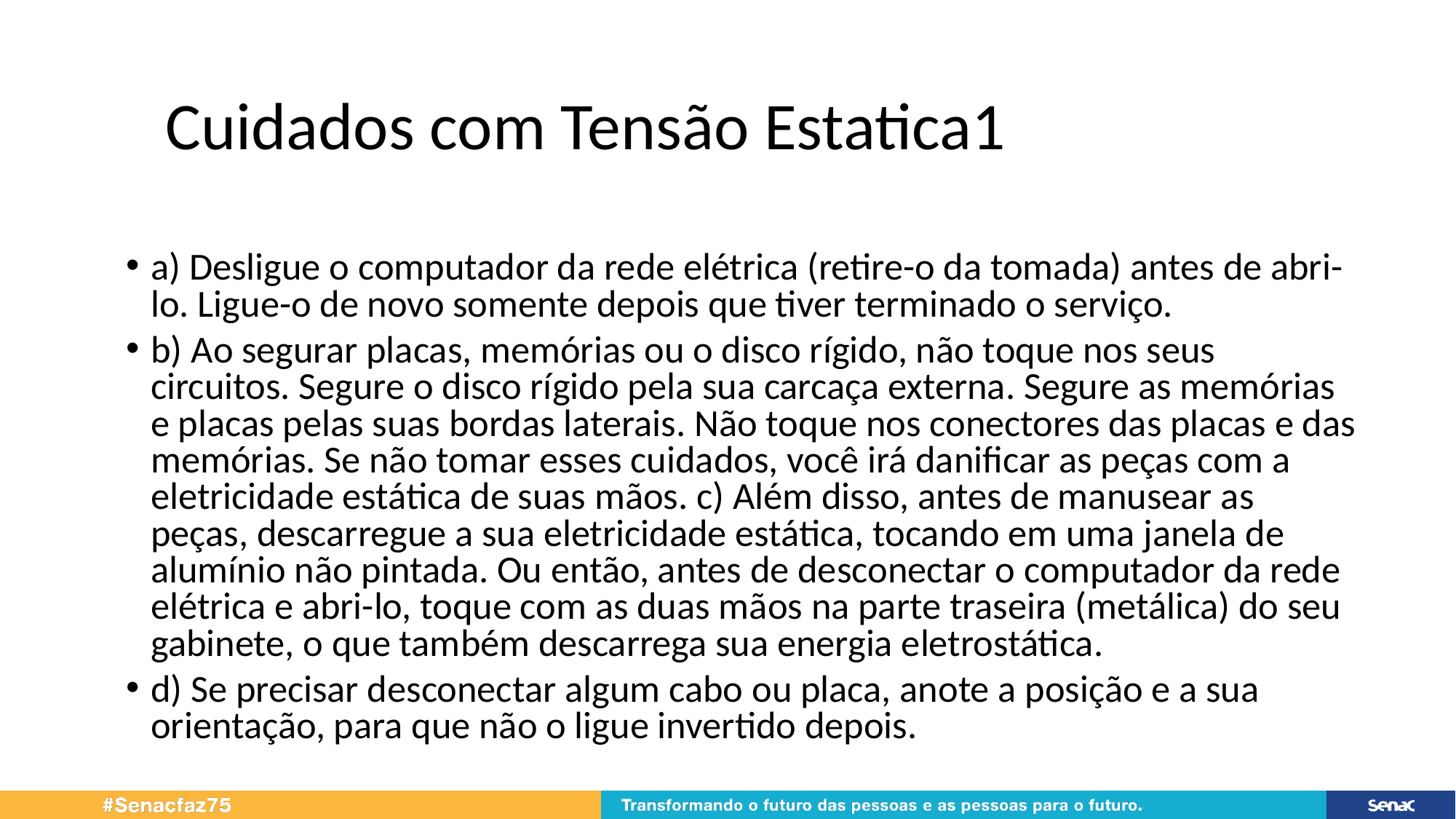

# Cuidados com Tensão Estatica1
a) Desligue o computador da rede elétrica (retire-o da tomada) antes de abri-lo. Ligue-o de novo somente depois que tiver terminado o serviço.
b) Ao segurar placas, memórias ou o disco rígido, não toque nos seus circuitos. Segure o disco rígido pela sua carcaça externa. Segure as memórias e placas pelas suas bordas laterais. Não toque nos conectores das placas e das memórias. Se não tomar esses cuidados, você irá danificar as peças com a eletricidade estática de suas mãos. c) Além disso, antes de manusear as peças, descarregue a sua eletricidade estática, tocando em uma janela de alumínio não pintada. Ou então, antes de desconectar o computador da rede elétrica e abri-lo, toque com as duas mãos na parte traseira (metálica) do seu gabinete, o que também descarrega sua energia eletrostática.
d) Se precisar desconectar algum cabo ou placa, anote a posição e a sua orientação, para que não o ligue invertido depois.